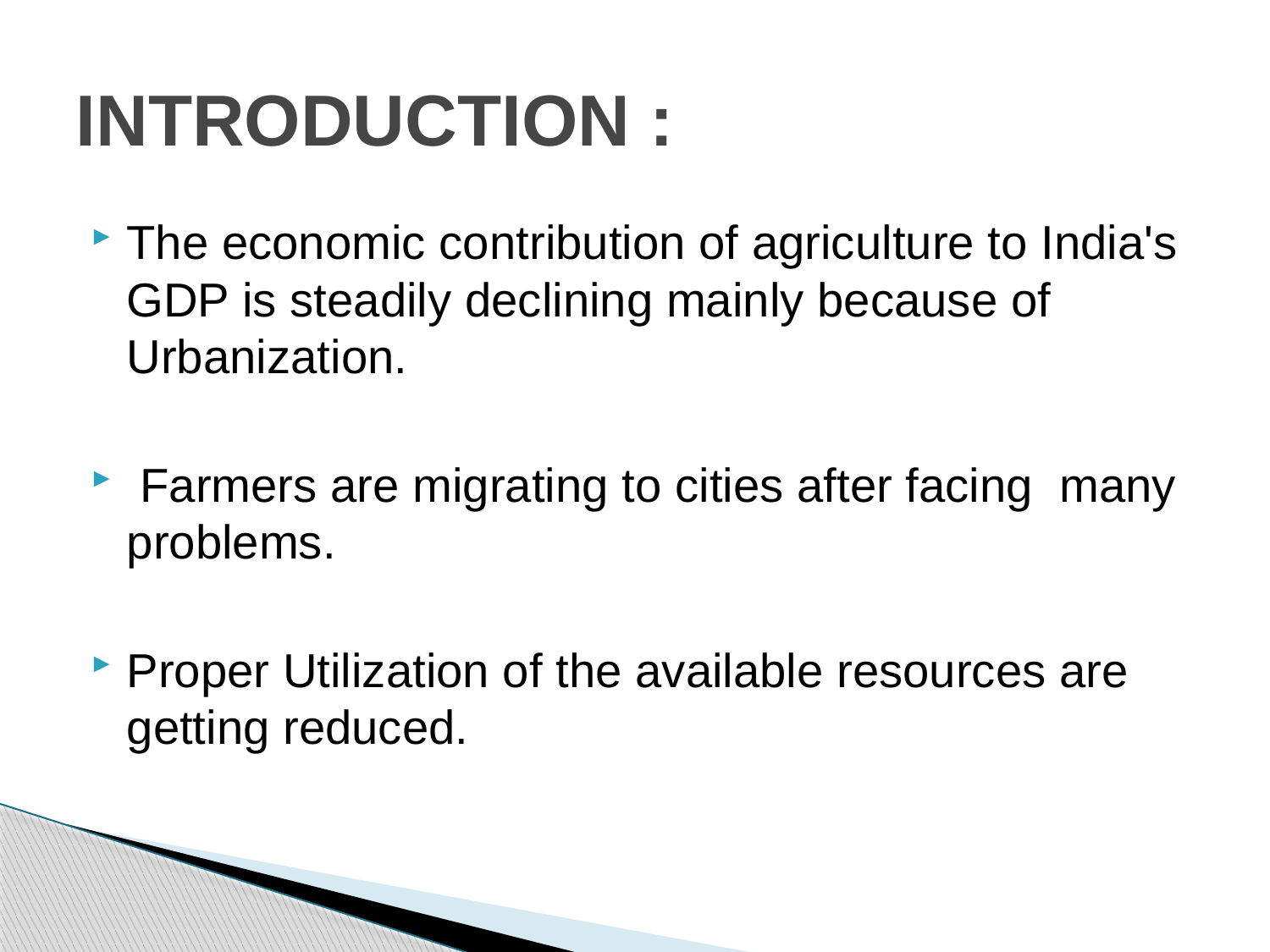

# INTRODUCTION :
The economic contribution of agriculture to India's GDP is steadily declining mainly because of Urbanization.

 Farmers are migrating to cities after facing  many problems.

Proper Utilization of the available resources are getting reduced.